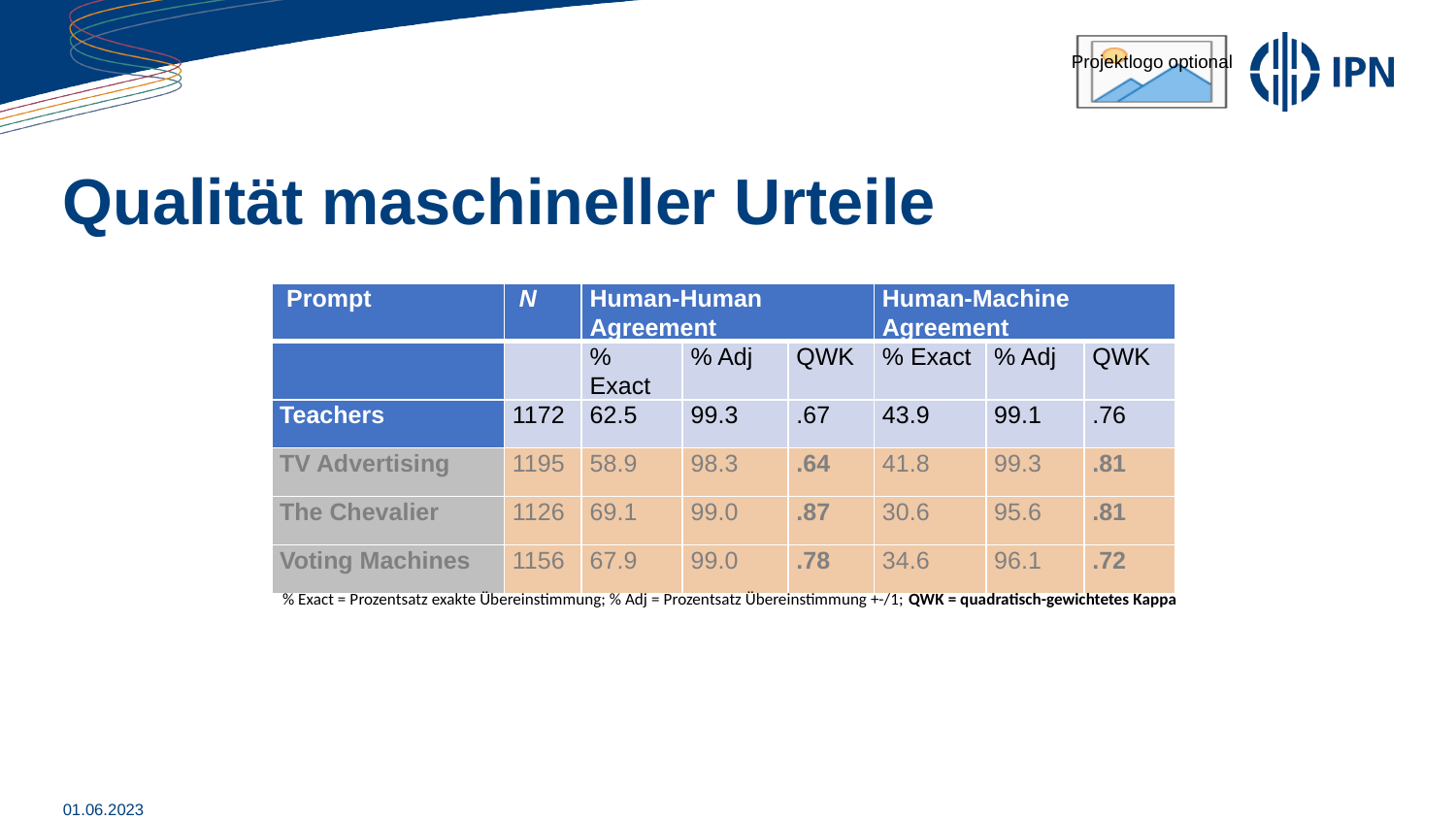

# Qualität maschineller Urteile
| Prompt | N | Human-Human Agreement |  |  | Human-Machine Agreement |  |  |
| --- | --- | --- | --- | --- | --- | --- | --- |
|  |  | % Exact | % Adj | QWK | % Exact | % Adj | QWK |
| Teachers | 1172 | 62.5 | 99.3 | .67 | 43.9 | 99.1 | .76 |
| TV Advertising | 1195 | 58.9 | 98.3 | .64 | 41.8 | 99.3 | .81 |
| The Chevalier | 1126 | 69.1 | 99.0 | .87 | 30.6 | 95.6 | .81 |
| Voting Machines | 1156 | 67.9 | 99.0 | .78 | 34.6 | 96.1 | .72 |
% Exact = Prozentsatz exakte Übereinstimmung; % Adj = Prozentsatz Übereinstimmung +-/1; QWK = quadratisch-gewichtetes Kappa
01.06.2023